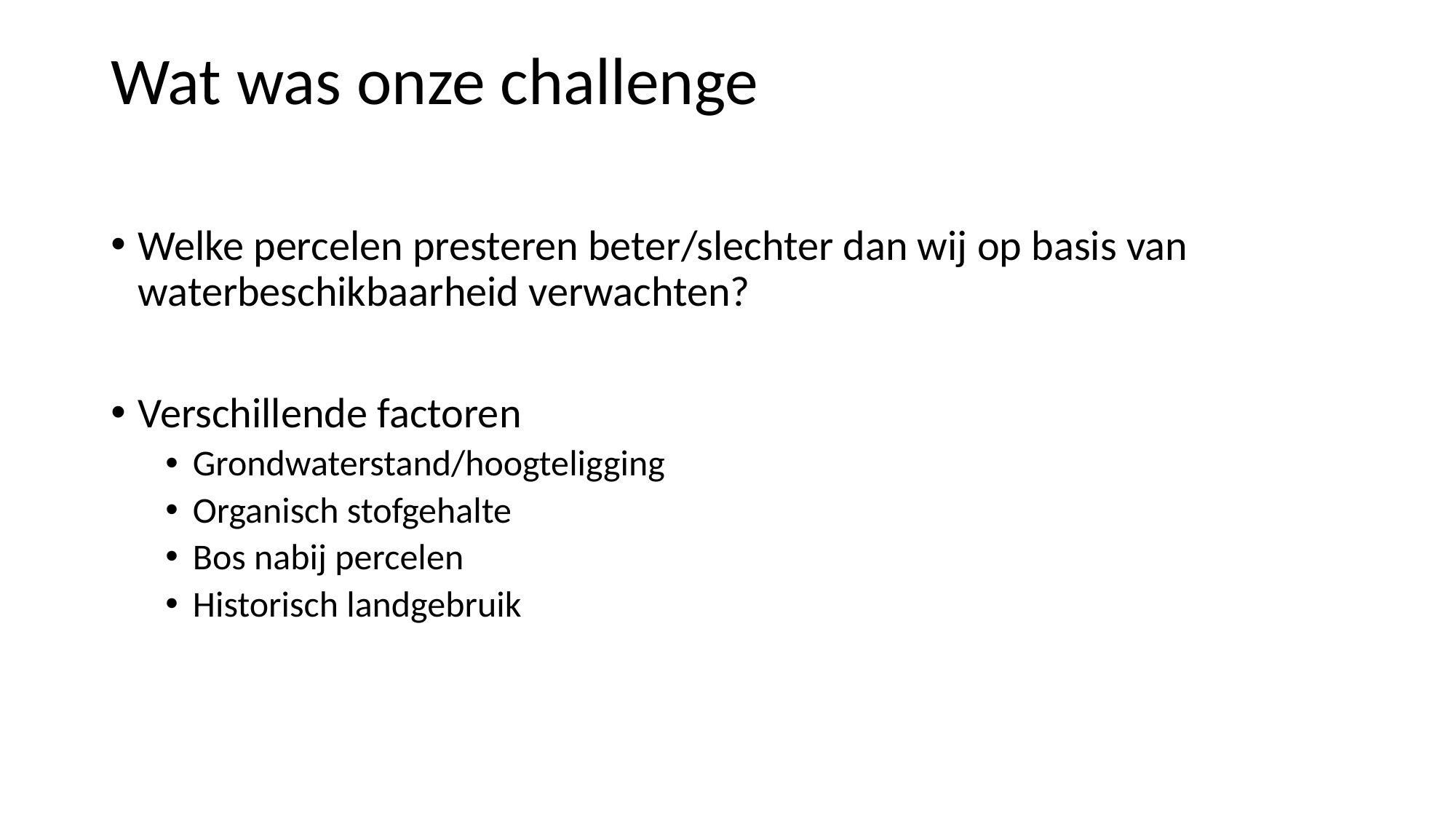

# Wat was onze challenge
Welke percelen presteren beter/slechter dan wij op basis van waterbeschikbaarheid verwachten?

Verschillende factoren
Grondwaterstand/hoogteligging
Organisch stofgehalte
Bos nabij percelen
Historisch landgebruik